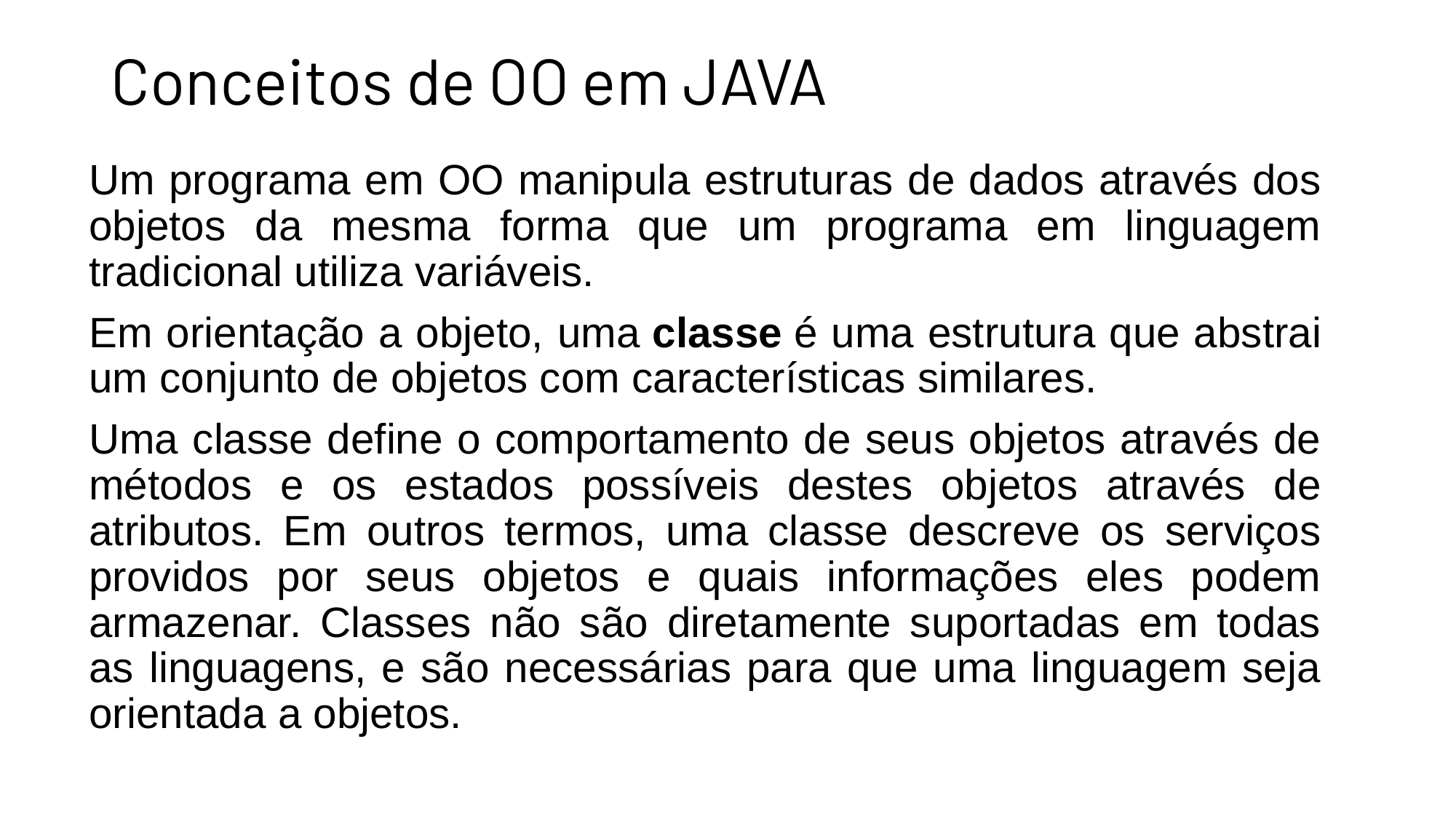

# Conceitos de OO em JAVA
Um programa em OO manipula estruturas de dados através dos objetos da mesma forma que um programa em linguagem tradicional utiliza variáveis.
Em orientação a objeto, uma classe é uma estrutura que abstrai um conjunto de objetos com características similares.
Uma classe define o comportamento de seus objetos através de métodos e os estados possíveis destes objetos através de atributos. Em outros termos, uma classe descreve os serviços providos por seus objetos e quais informações eles podem armazenar. Classes não são diretamente suportadas em todas as linguagens, e são necessárias para que uma linguagem seja orientada a objetos.